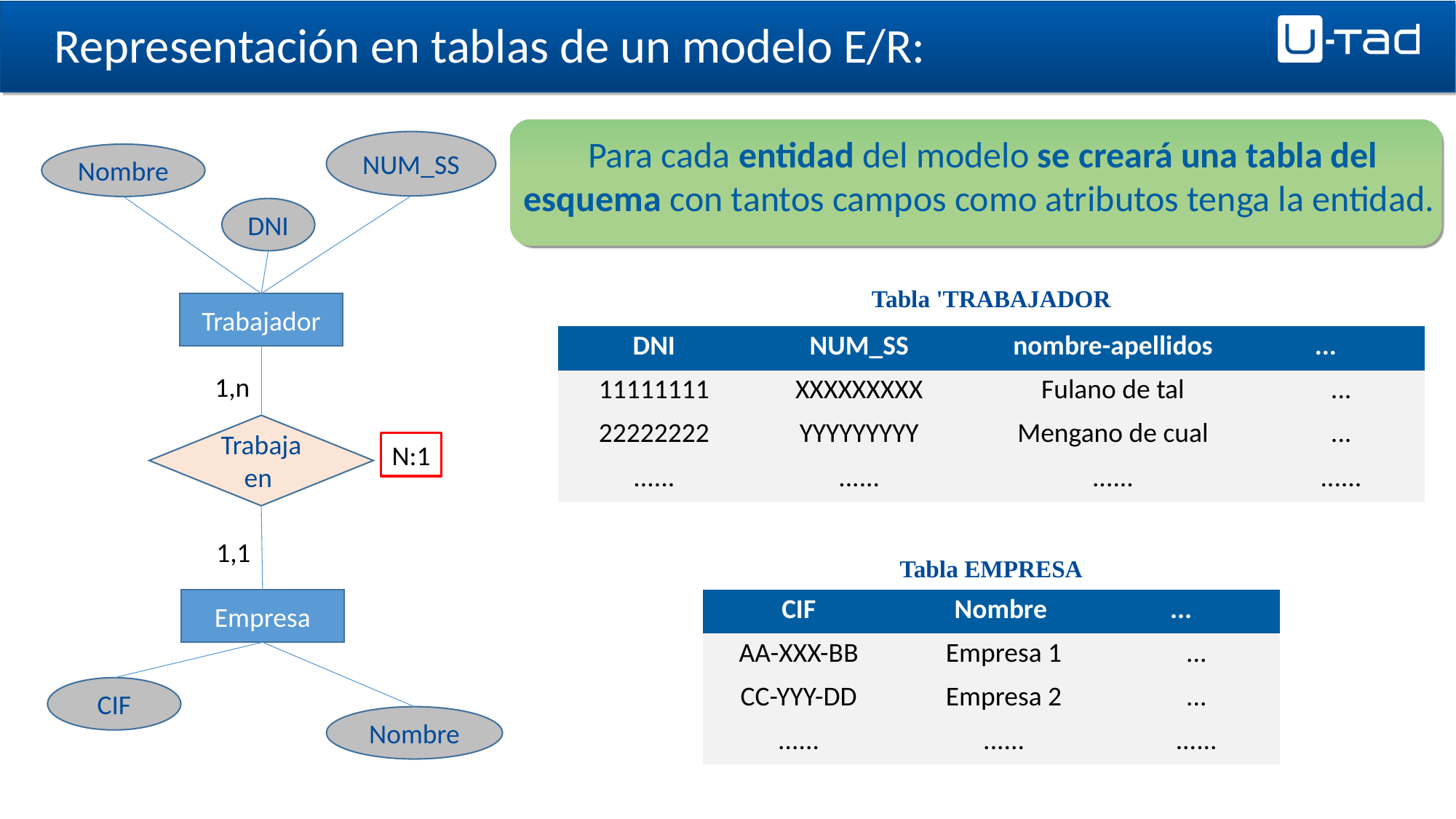

Representación en tablas de un modelo E/R:

Para cada entidad del modelo se creará una tabla del esquema con tantos campos como atributos tenga la entidad.
NUM_SS
Nombre
DNI
Trabajador
Trabaja en
Empresa
CIF
Nombre
Tabla 'TRABAJADOR
| DNI | NUM\_SS | nombre-apellidos | ... |
| --- | --- | --- | --- |
| 11111111 | XXXXXXXXX | Fulano de tal | ... |
| 22222222 | YYYYYYYYY | Mengano de cual | ... |
| ...... | ...... | ...... | ...... |
1,n
N:1
1,1
Tabla EMPRESA
| CIF | Nombre | ... |
| --- | --- | --- |
| AA-XXX-BB | Empresa 1 | ... |
| CC-YYY-DD | Empresa 2 | ... |
| ...... | ...... | ...... |